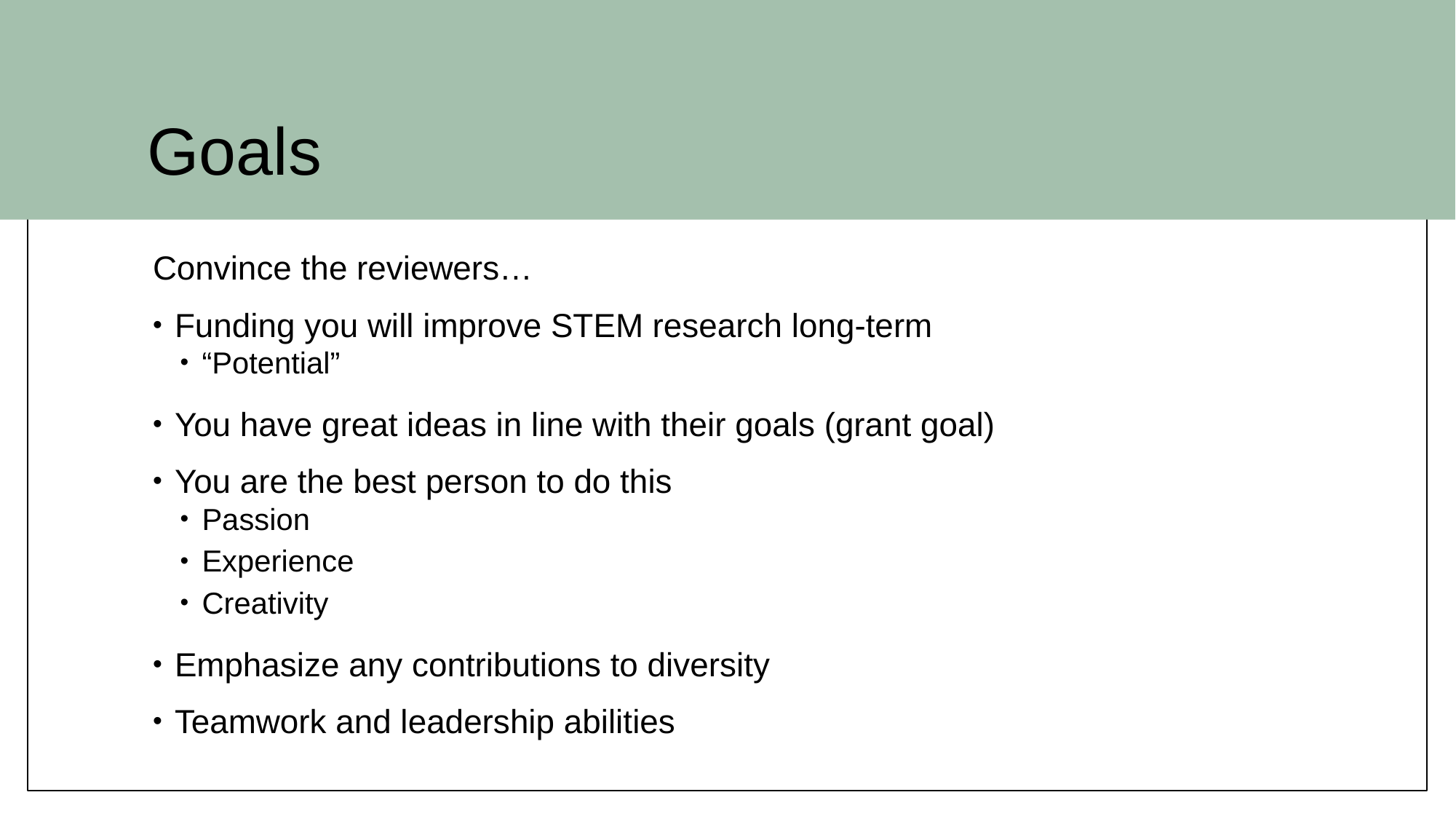

# Goals
Convince the reviewers…
Funding you will improve STEM research long-term
“Potential”
You have great ideas in line with their goals (grant goal)
You are the best person to do this
Passion
Experience
Creativity
Emphasize any contributions to diversity
Teamwork and leadership abilities